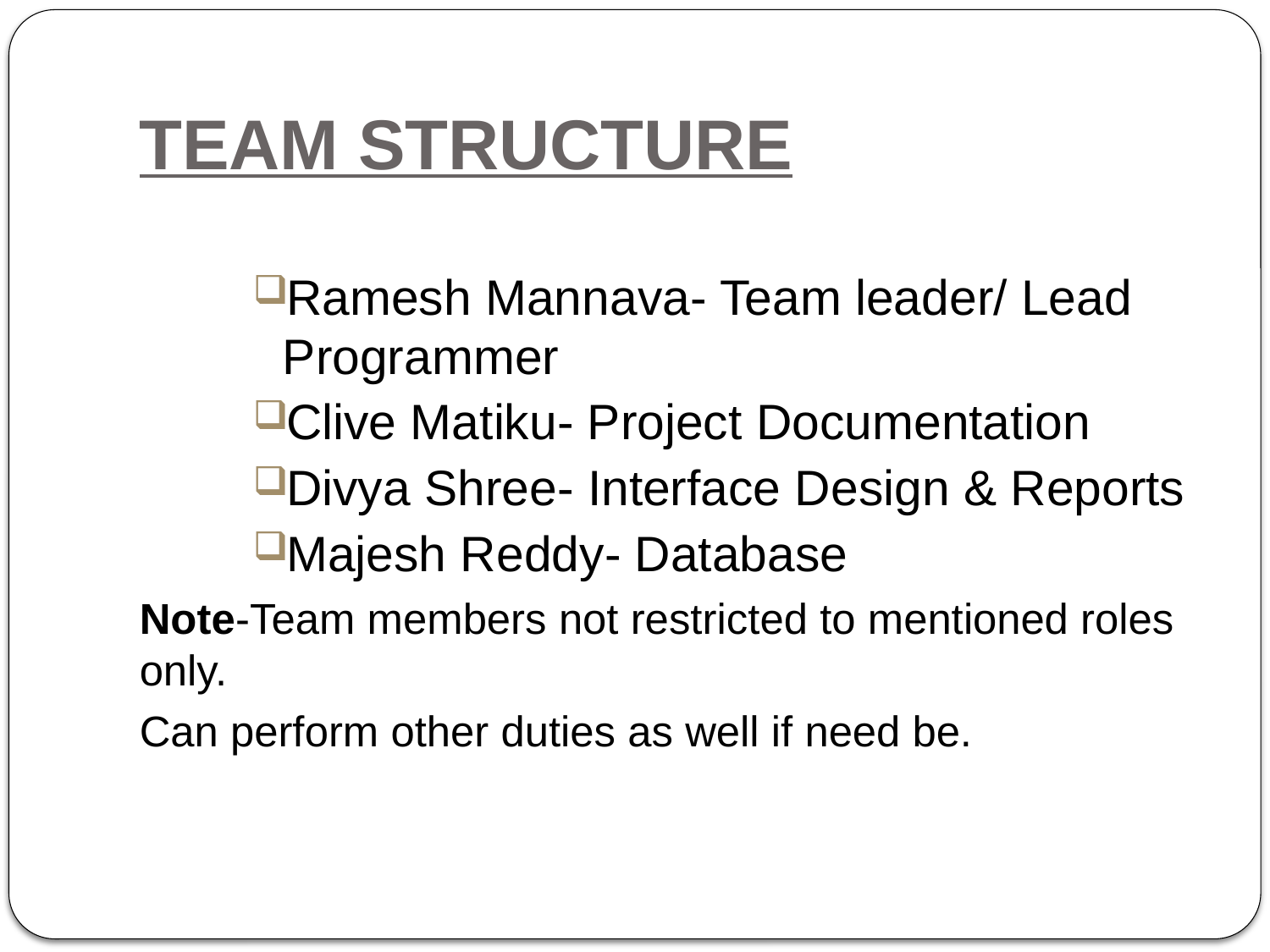

# TEAM STRUCTURE

Ramesh Mannava- Team leader/ Lead Programmer
Clive Matiku- Project Documentation
Divya Shree- Interface Design & Reports
Majesh Reddy- Database
Note-Team members not restricted to mentioned roles only.
Can perform other duties as well if need be.